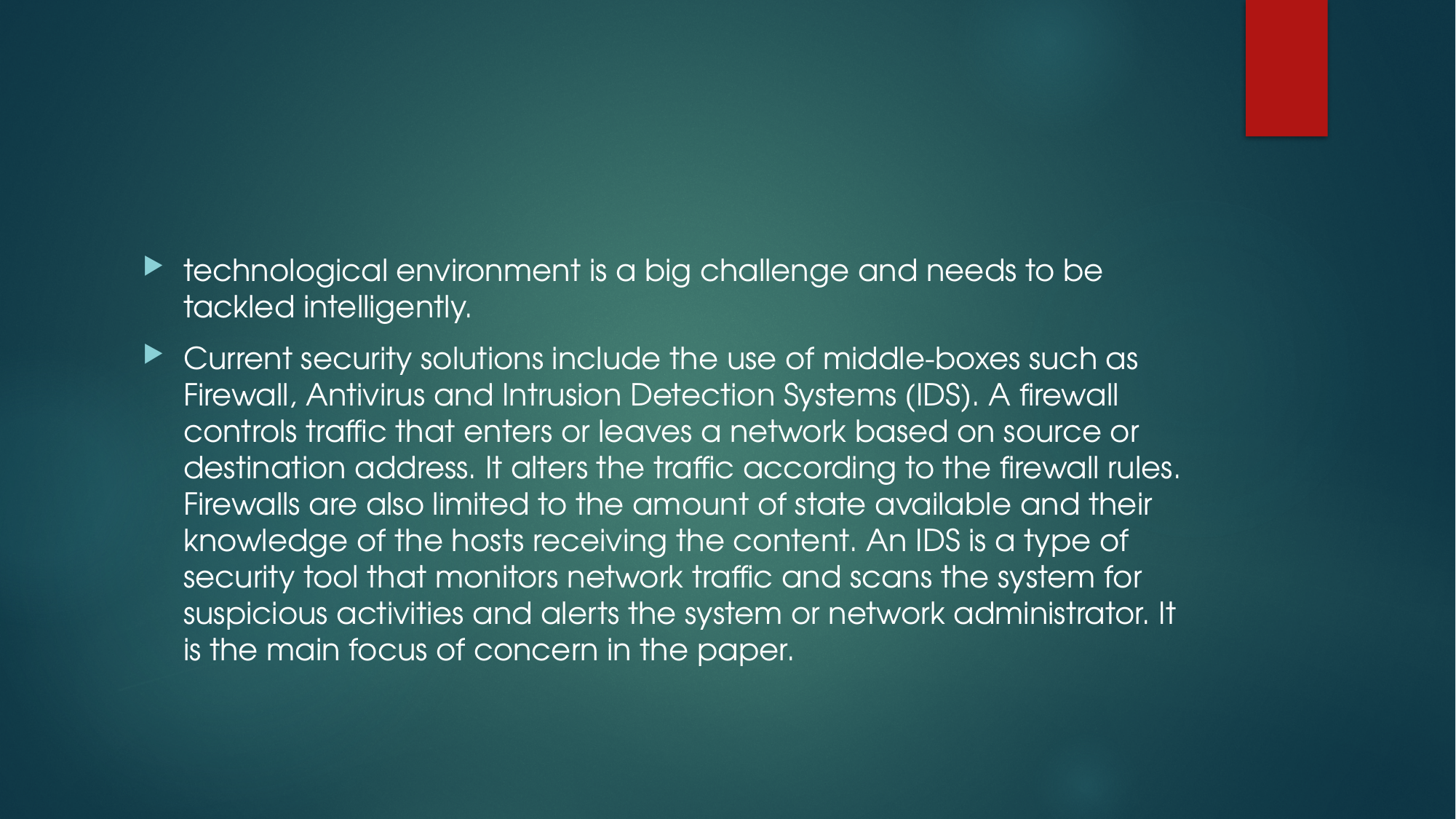

technological environment is a big challenge and needs to be tackled intelligently.
Current security solutions include the use of middle-boxes such as Firewall, Antivirus and Intrusion Detection Systems (IDS). A firewall controls traffic that enters or leaves a network based on source or destination address. It alters the traffic according to the firewall rules. Firewalls are also limited to the amount of state available and their knowledge of the hosts receiving the content. An IDS is a type of security tool that monitors network traffic and scans the system for suspicious activities and alerts the system or network administrator. It is the main focus of concern in the paper.